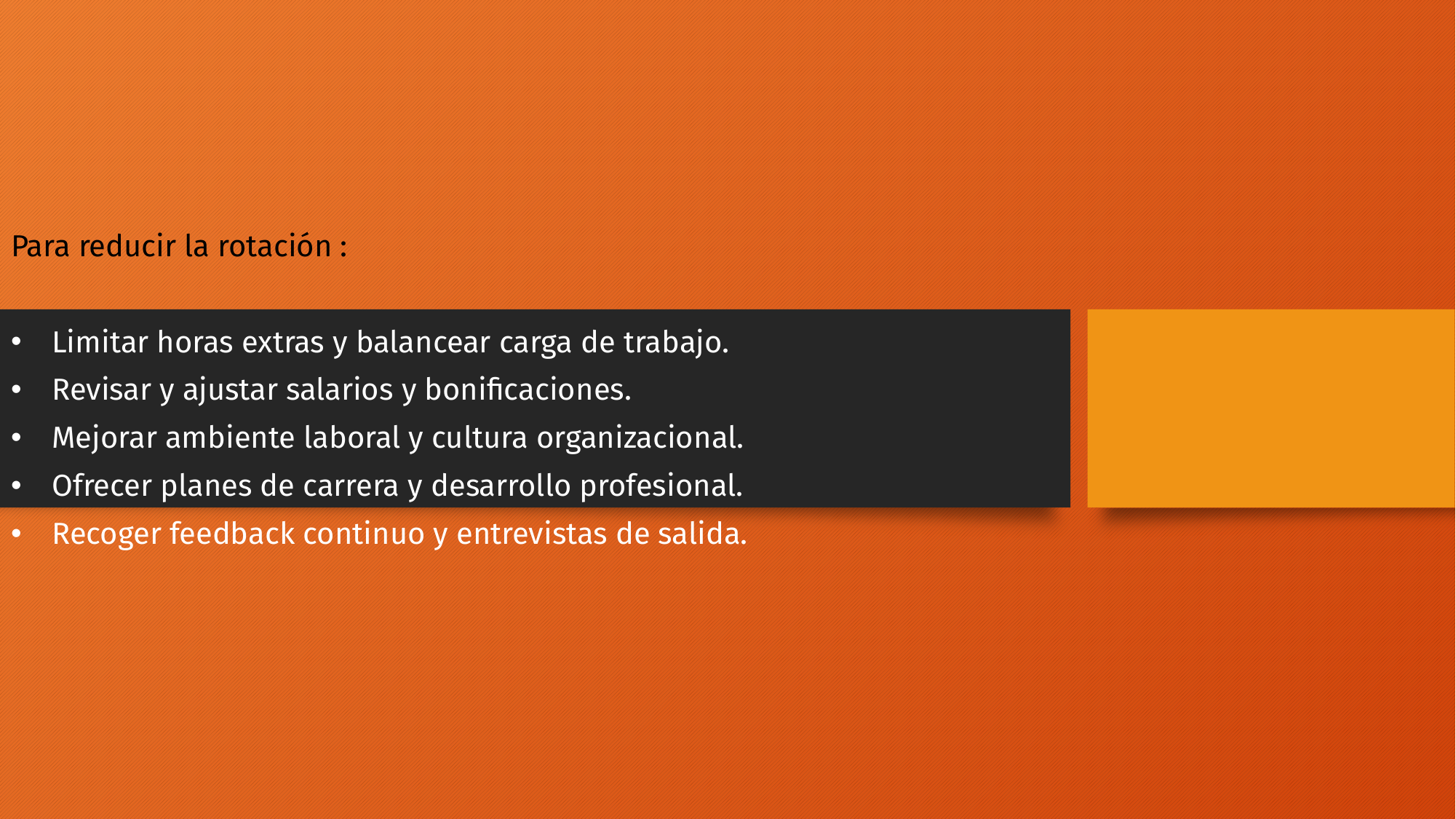

Para reducir la rotación :

Limitar horas extras y balancear carga de trabajo.
Revisar y ajustar salarios y bonificaciones.
Mejorar ambiente laboral y cultura organizacional.
Ofrecer planes de carrera y desarrollo profesional.
Recoger feedback continuo y entrevistas de salida.